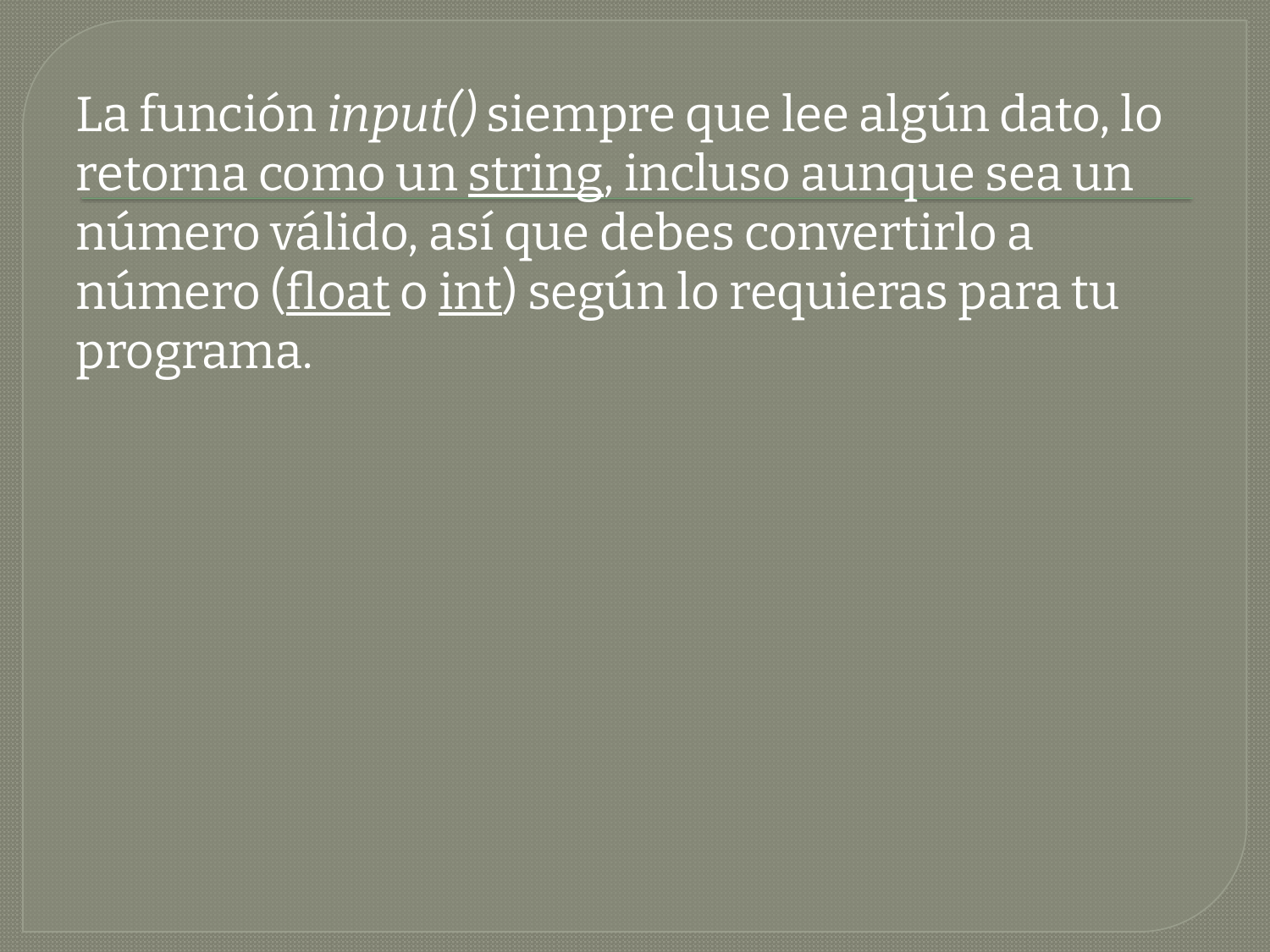

La función input() siempre que lee algún dato, lo retorna como un string, incluso aunque sea un número válido, así que debes convertirlo a número (float o int) según lo requieras para tu programa.